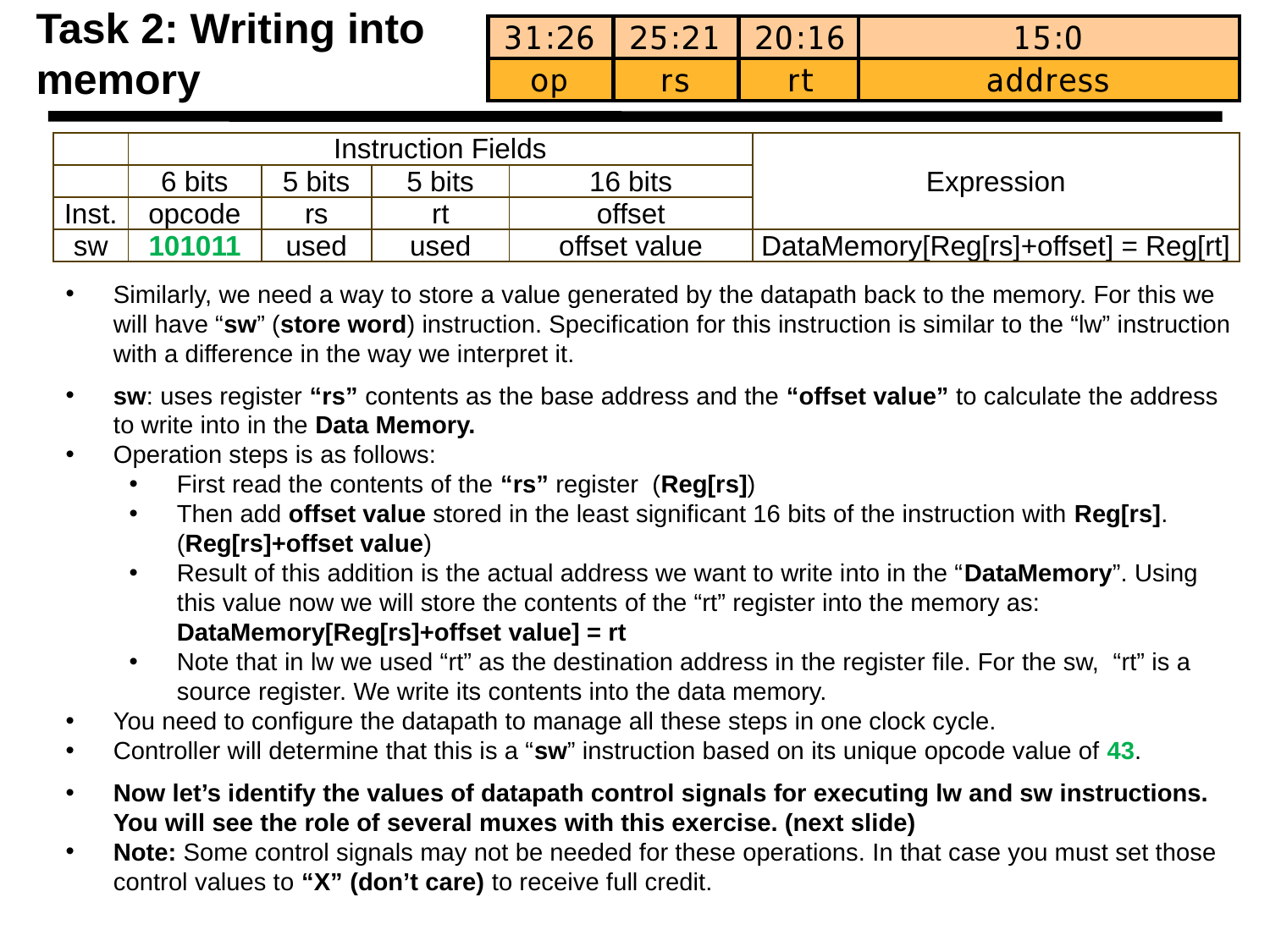

# Task 2: Writing into memory
31:26
25:21
20:16
15:0
op
rs
rt
address
|  | Instruction Fields |  |  |  | Expression |
| --- | --- | --- | --- | --- | --- |
|  | 6 bits | 5 bits | 5 bits | 16 bits |  |
| Inst. | opcode | rs | rt | offset |  |
| sw | 101011 | used | used | offset value | DataMemory[Reg[rs]+offset] = Reg[rt] |
Similarly, we need a way to store a value generated by the datapath back to the memory. For this we will have “sw” (store word) instruction. Specification for this instruction is similar to the “lw” instruction with a difference in the way we interpret it.

sw: uses register “rs” contents as the base address and the “offset value” to calculate the address to write into in the Data Memory.
Operation steps is as follows:
First read the contents of the “rs” register  (Reg[rs])
Then add offset value stored in the least significant 16 bits of the instruction with Reg[rs].  (Reg[rs]+offset value)
Result of this addition is the actual address we want to write into in the “DataMemory”. Using this value now we will store the contents of the “rt” register into the memory as: DataMemory[Reg[rs]+offset value] = rt
Note that in lw we used “rt” as the destination address in the register file. For the sw,  “rt” is a source register. We write its contents into the data memory.
You need to configure the datapath to manage all these steps in one clock cycle.
Controller will determine that this is a “sw” instruction based on its unique opcode value of 43.

Now let’s identify the values of datapath control signals for executing lw and sw instructions.  You will see the role of several muxes with this exercise. (next slide)
Note: Some control signals may not be needed for these operations. In that case you must set those control values to “X” (don’t care) to receive full credit.